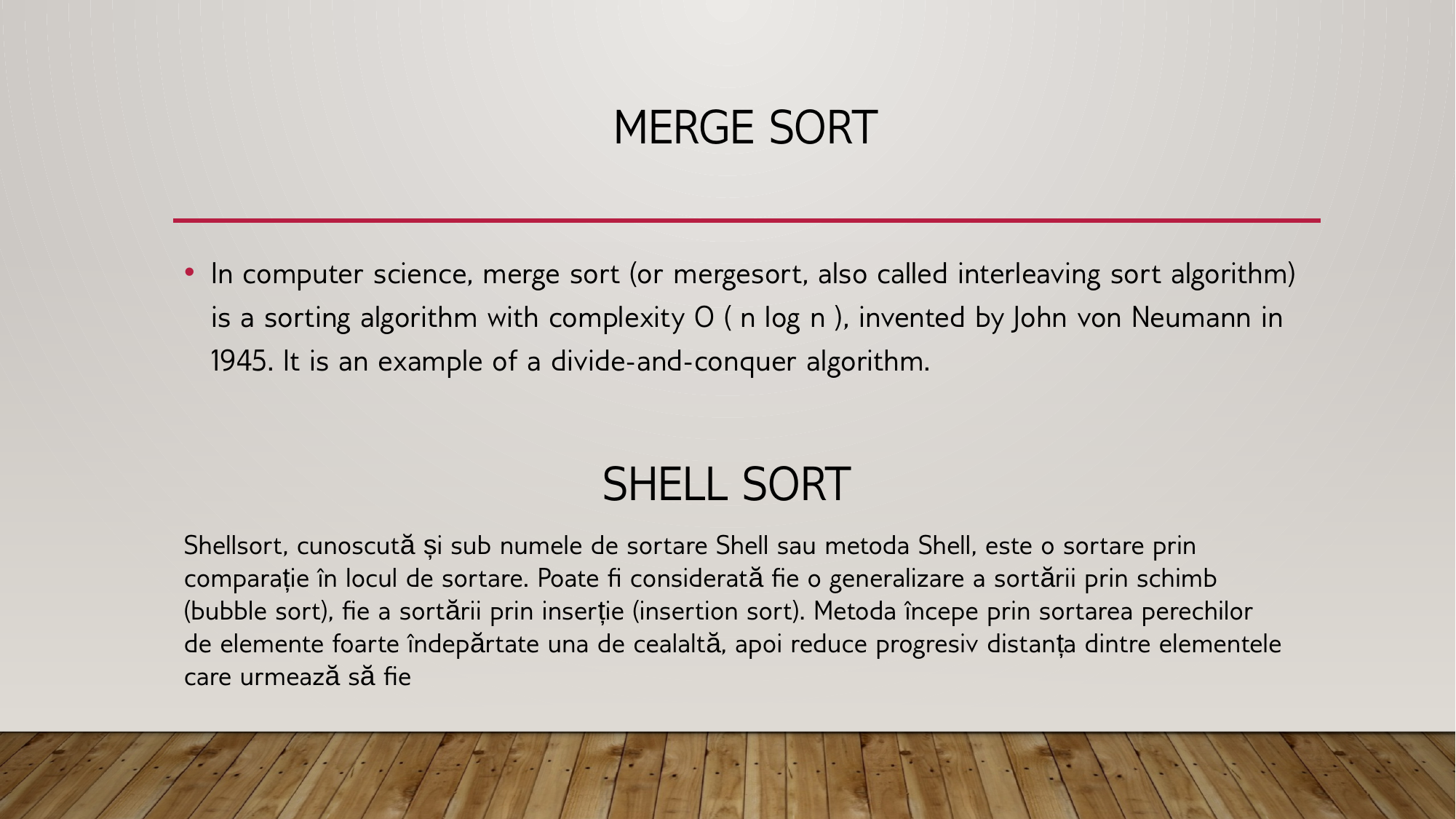

# MERGE sort
In computer science, merge sort (or mergesort, also called interleaving sort algorithm) is a sorting algorithm with complexity O ( n log n ), invented by John von Neumann in 1945. It is an example of a divide-and-conquer algorithm.

SHELL SORT
Shellsort, cunoscută și sub numele de sortare Shell sau metoda Shell, este o sortare prin comparație în locul de sortare. Poate fi considerată fie o generalizare a sortării prin schimb (bubble sort), fie a sortării prin inserție (insertion sort). Metoda începe prin sortarea perechilor de elemente foarte îndepărtate una de cealaltă, apoi reduce progresiv distanța dintre elementele care urmează să fie